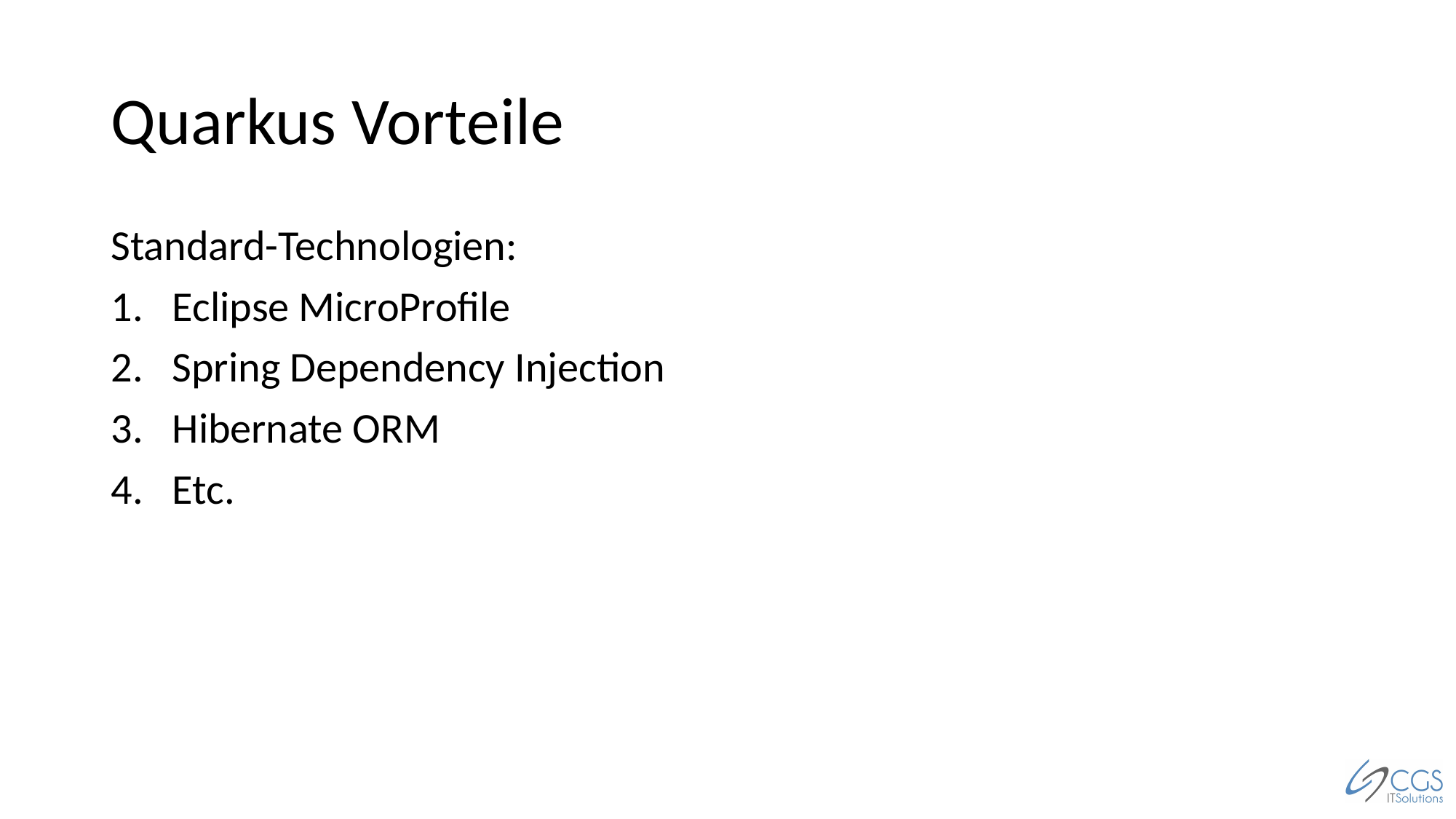

# Quarkus Vorteile
Standard-Technologien:
Eclipse MicroProfile
Spring Dependency Injection
Hibernate ORM
Etc.